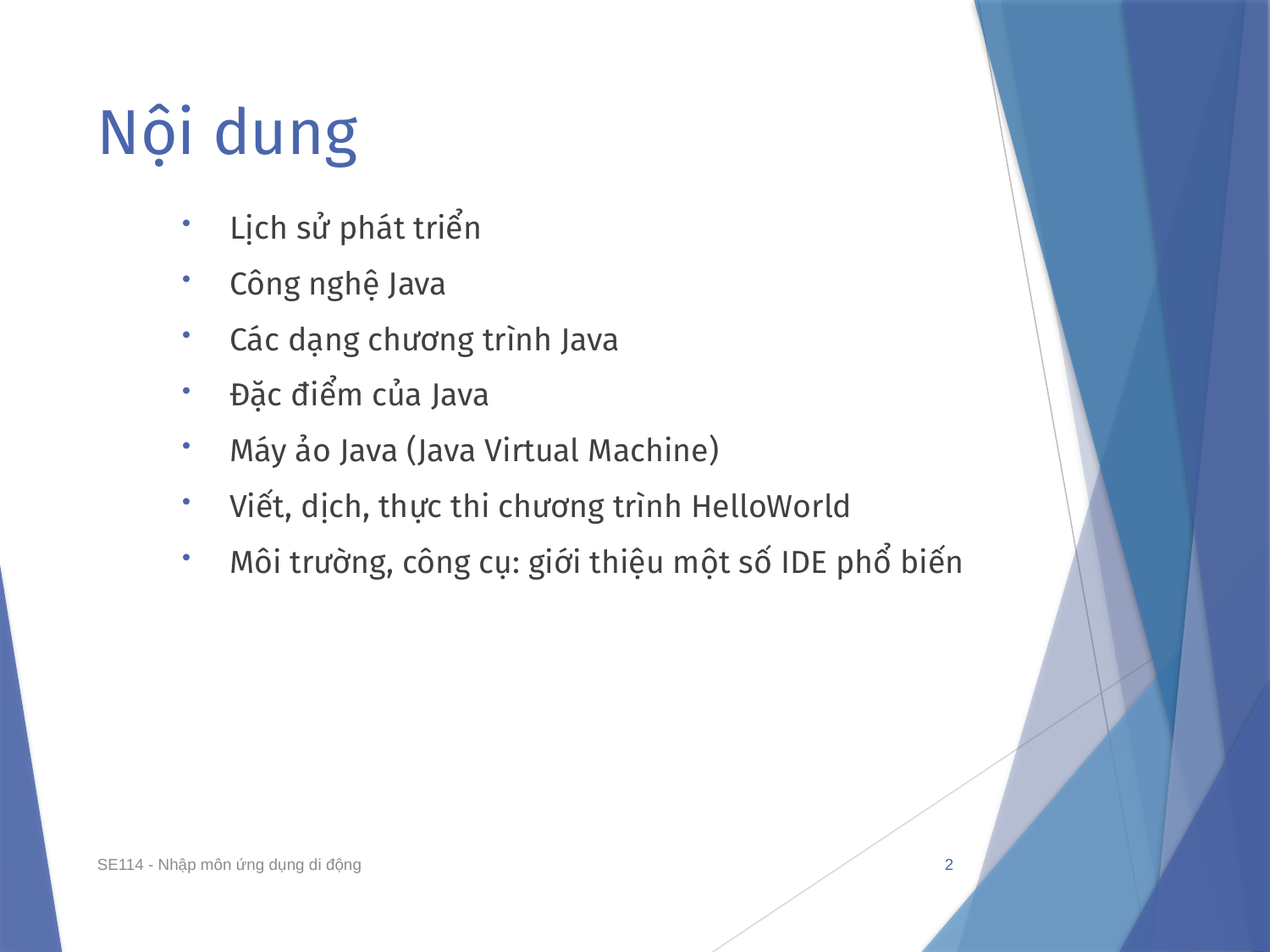

# Nội dung
Lịch sử phát triển
Công nghệ Java
Các dạng chương trình Java
Đặc điểm của Java
Máy ảo Java (Java Virtual Machine)
Viết, dịch, thực thi chương trình HelloWorld
Môi trường, công cụ: giới thiệu một số IDE phổ biến
SE114 - Nhập môn ứng dụng di động
2